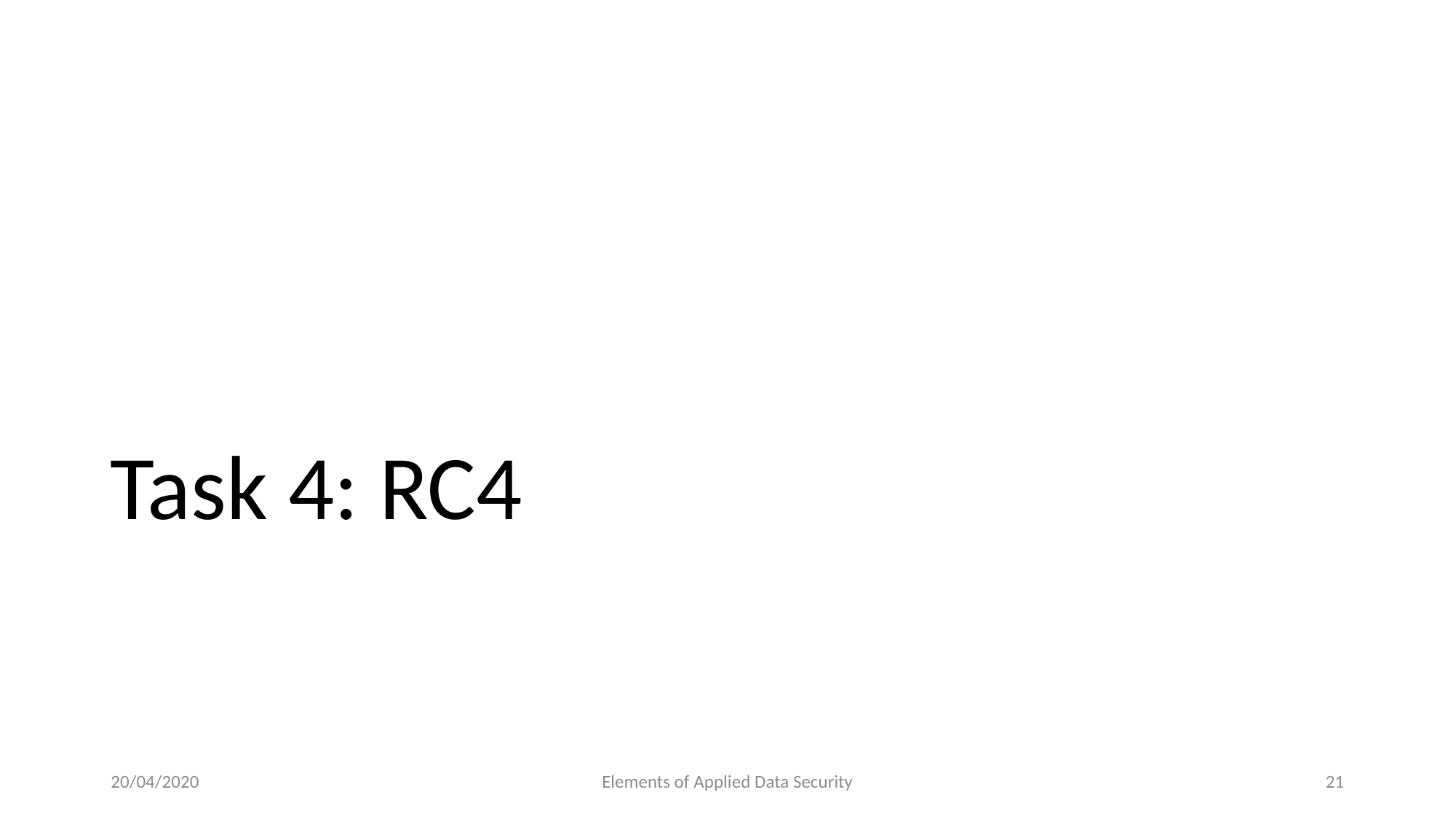

# Task 4: RC4

20/04/2020
Elements of Applied Data Security
21